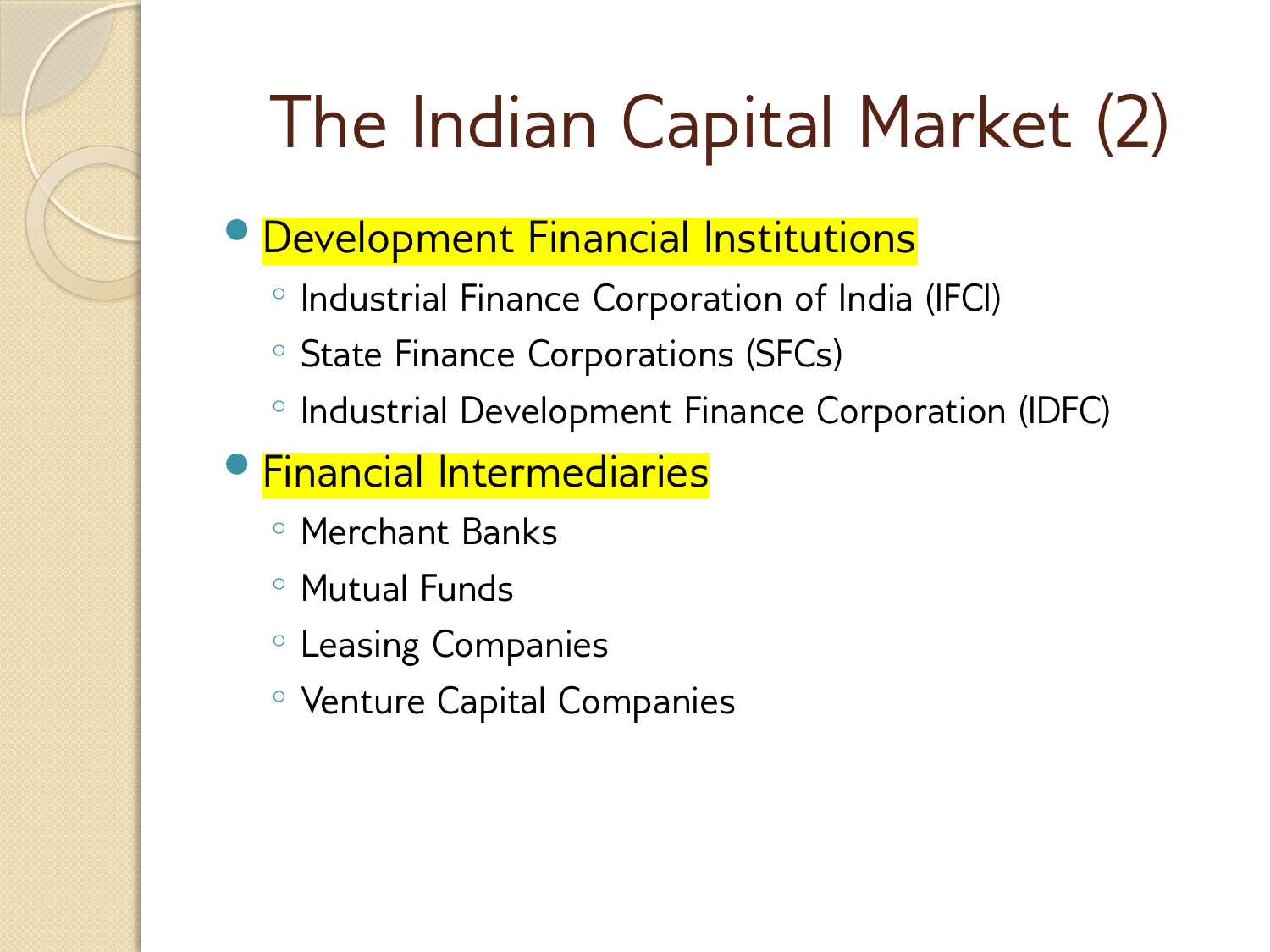

# The Indian Capital Market (2)
Development Financial Institutions
Industrial Finance Corporation of India (IFCI)
State Finance Corporations (SFCs)
Industrial Development Finance Corporation (IDFC)
Financial Intermediaries
Merchant Banks
Mutual Funds
Leasing Companies
Venture Capital Companies